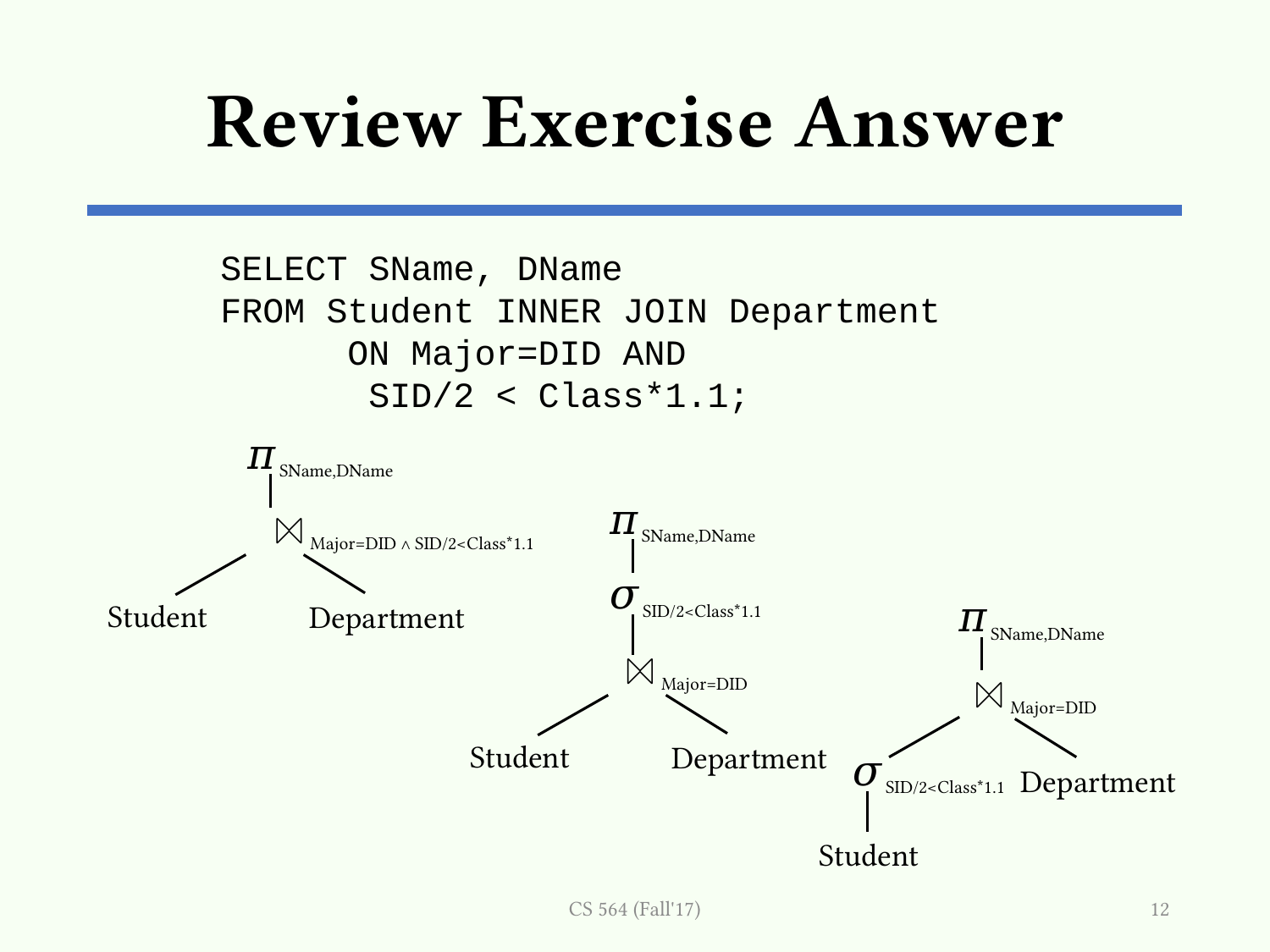

# Review Exercise Answer
SELECT SName, DName
FROM Student INNER JOIN Department
	ON Major=DID AND
       SID/2 < Class*1.1;
            𝜋SName,DName
                             ⨝ Major=DID ∧ SID/2<Class*1.1
Student
Department
            𝜋SName,DName
             𝜎SID/2<Class*1.1
           ⨝ Major=DID
Student
Department
            𝜋SName,DName
           ⨝ Major=DID
Department
Student
               𝜎SID/2<Class*1.1
CS 564 (Fall'17)
12